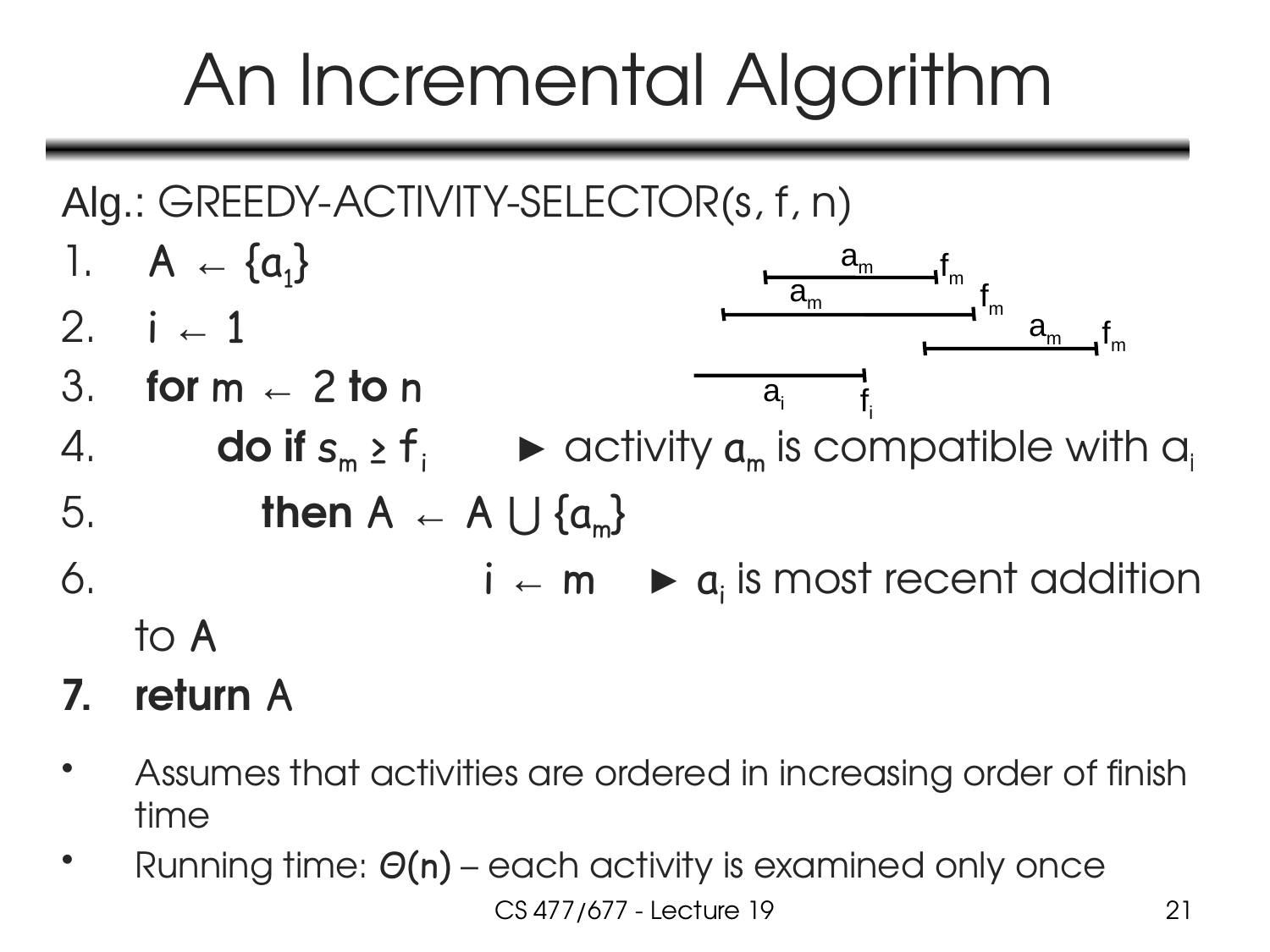

# An Incremental Algorithm
Alg.: GREEDY-ACTIVITY-SELECTOR(s, f, n)
 A ← {a1}
 i ← 1
 for m ← 2 to n
       do if sm ≥ fi       ► activity am is compatible with ai
      	then A ← A ⋃ {am}
 		        i ← m 	► ai is most recent addition to A
return A

Assumes that activities are ordered in increasing order of finish time
Running time: Θ(n) – each activity is examined only once
am
fm
am
fm

am
fm

ai

fi
CS 477/677 - Lecture 19
21